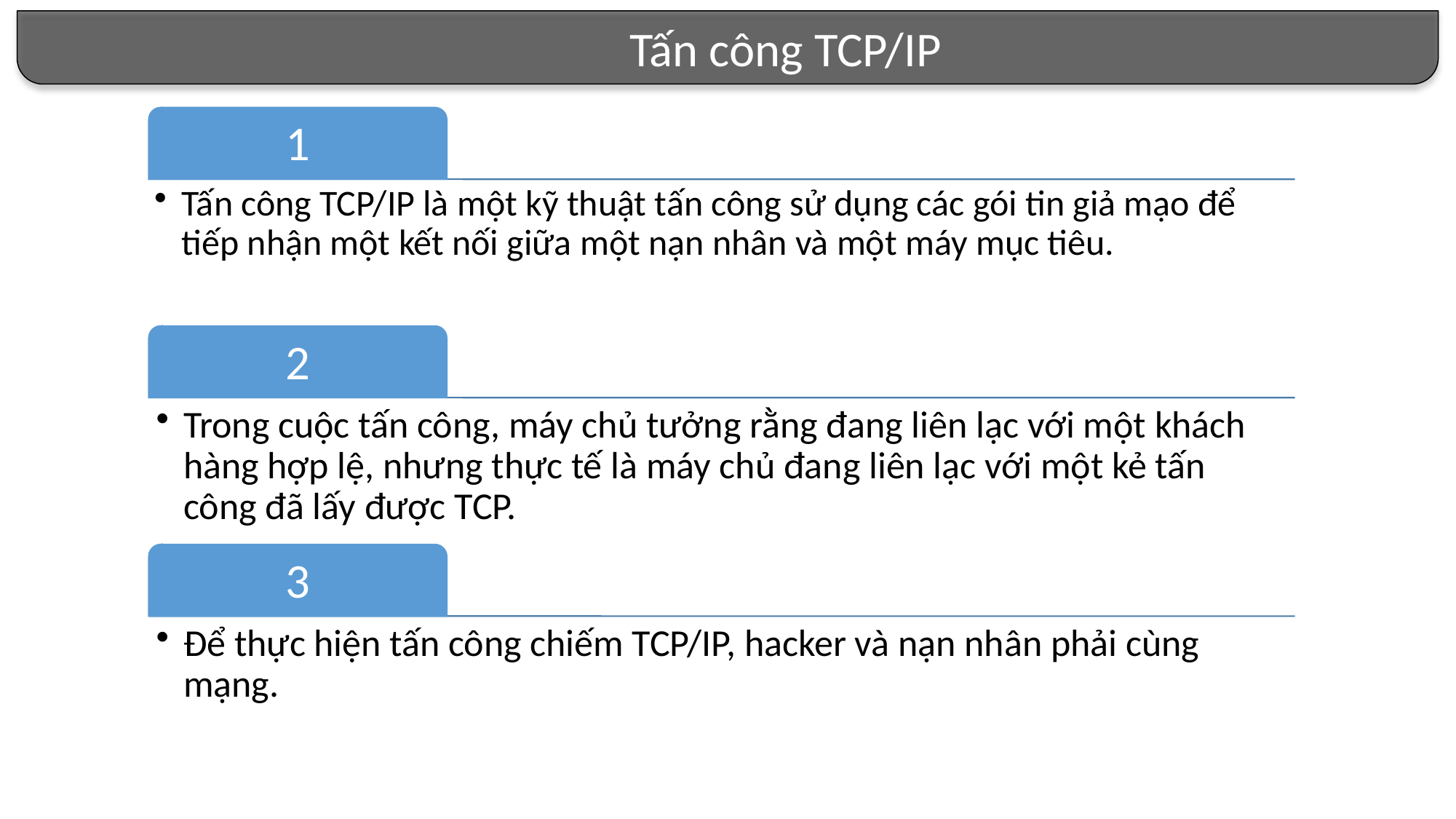

Tấn công TCP/IP

1
Tấn công TCP/IP là một kỹ thuật tấn công sử dụng các gói tin giả mạo để tiếp nhận một kết nối giữa một nạn nhân và một máy mục tiêu.

2
Trong cuộc tấn công, máy chủ tưởng rằng đang liên lạc với một khách hàng hợp lệ, nhưng thực tế là máy chủ đang liên lạc với một kẻ tấn công đã lấy được TCP.

3
Để thực hiện tấn công chiếm TCP/IP, hacker và nạn nhân phải cùng mạng.